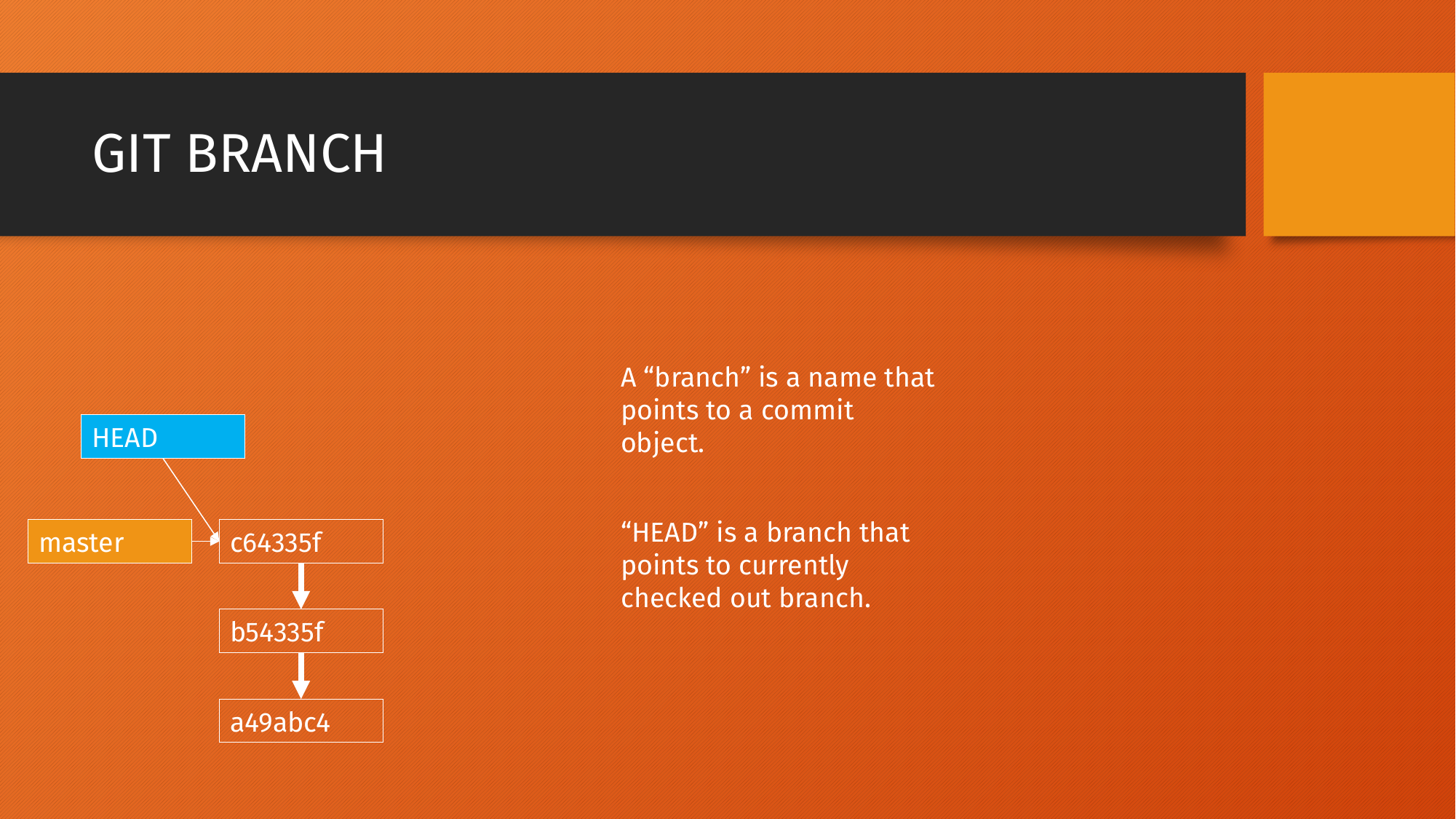

# GIT BRANCH
A “branch” is a name that points to a commit object.
HEAD
“HEAD” is a branch that points to currently checked out branch.
master
c64335f
b54335f
a49abc4